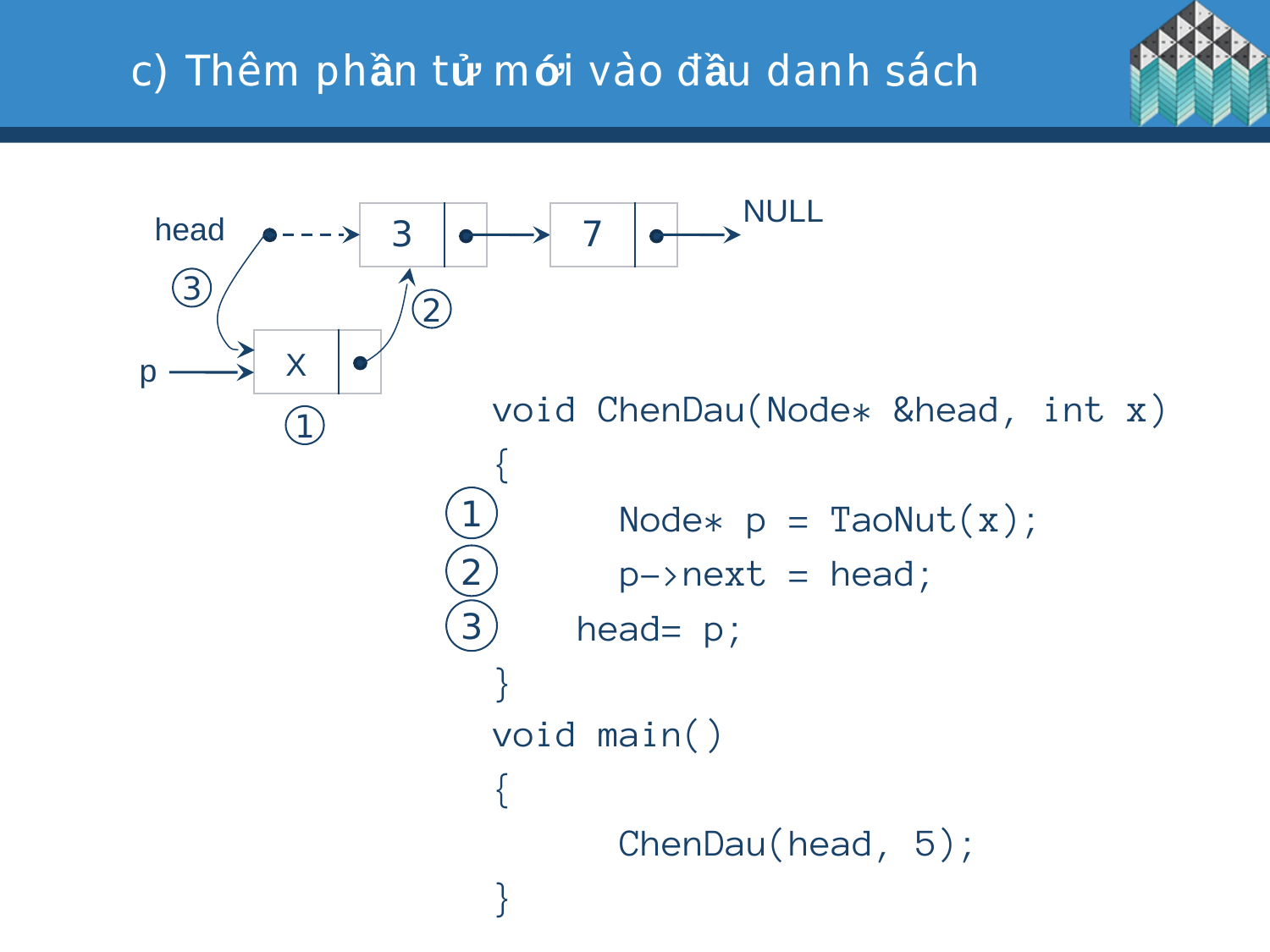

c) Thêm phần tử mới vào đầu danh sách
NULL
head
| 3 |  |
| --- | --- |
| 7 |  |
| --- | --- |

3
2
|  |  |
| --- | --- |
X
p

void ChenDau(Node* &head, int x)
{
	Node* p = TaoNut(x);
	p->next = head;
    head= p;
}
void main()
{
	ChenDau(head, 5);
}

1
1
2
3